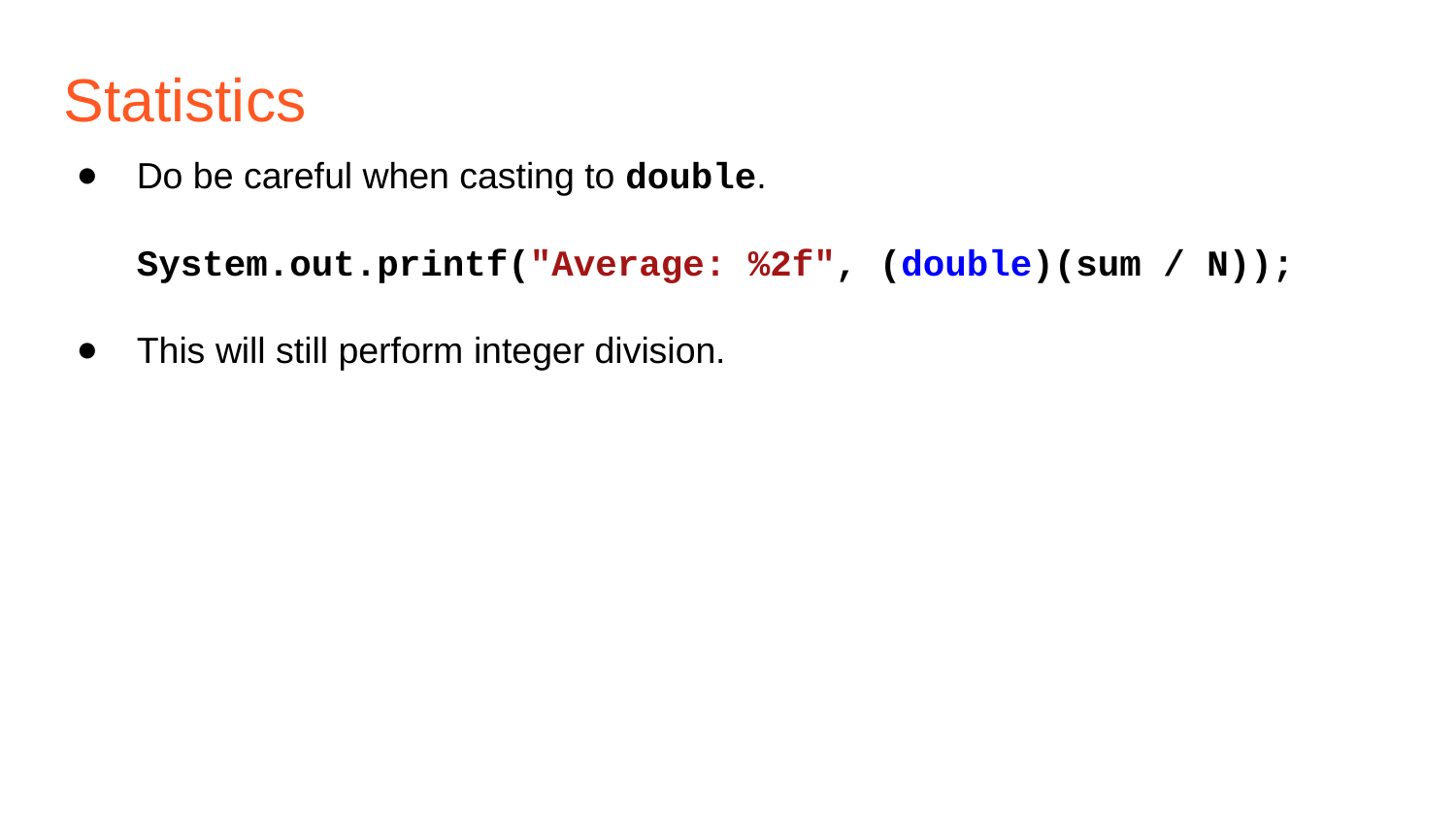

Statistics
Do be careful when casting to double.

System.out.printf("Average: %2f", (double)(sum / N));

This will still perform integer division.